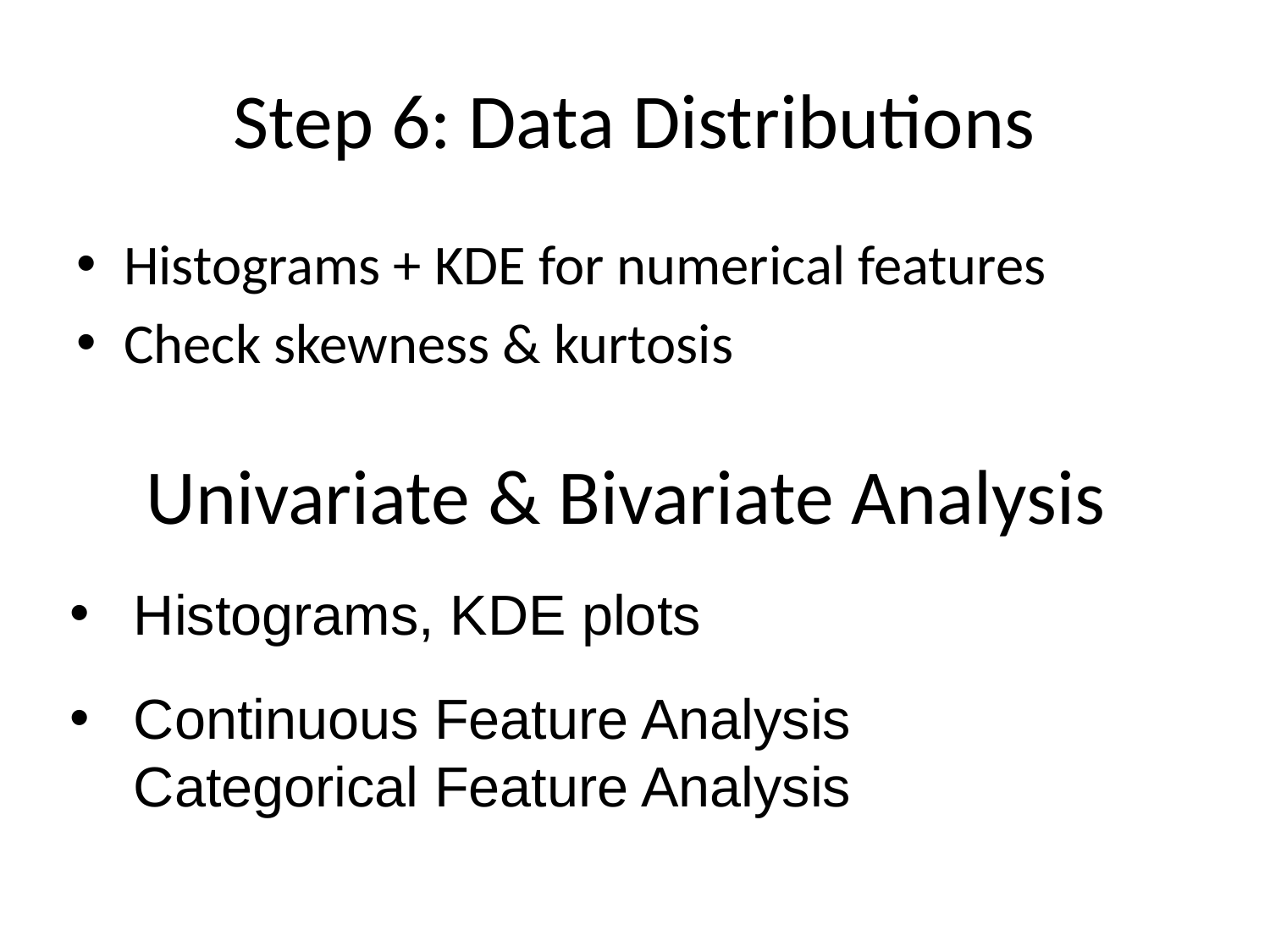

# Step 6: Data Distributions
Histograms + KDE for numerical features
Check skewness & kurtosis
Univariate & Bivariate Analysis
Histograms, KDE plots
Continuous Feature Analysis
Categorical Feature Analysis